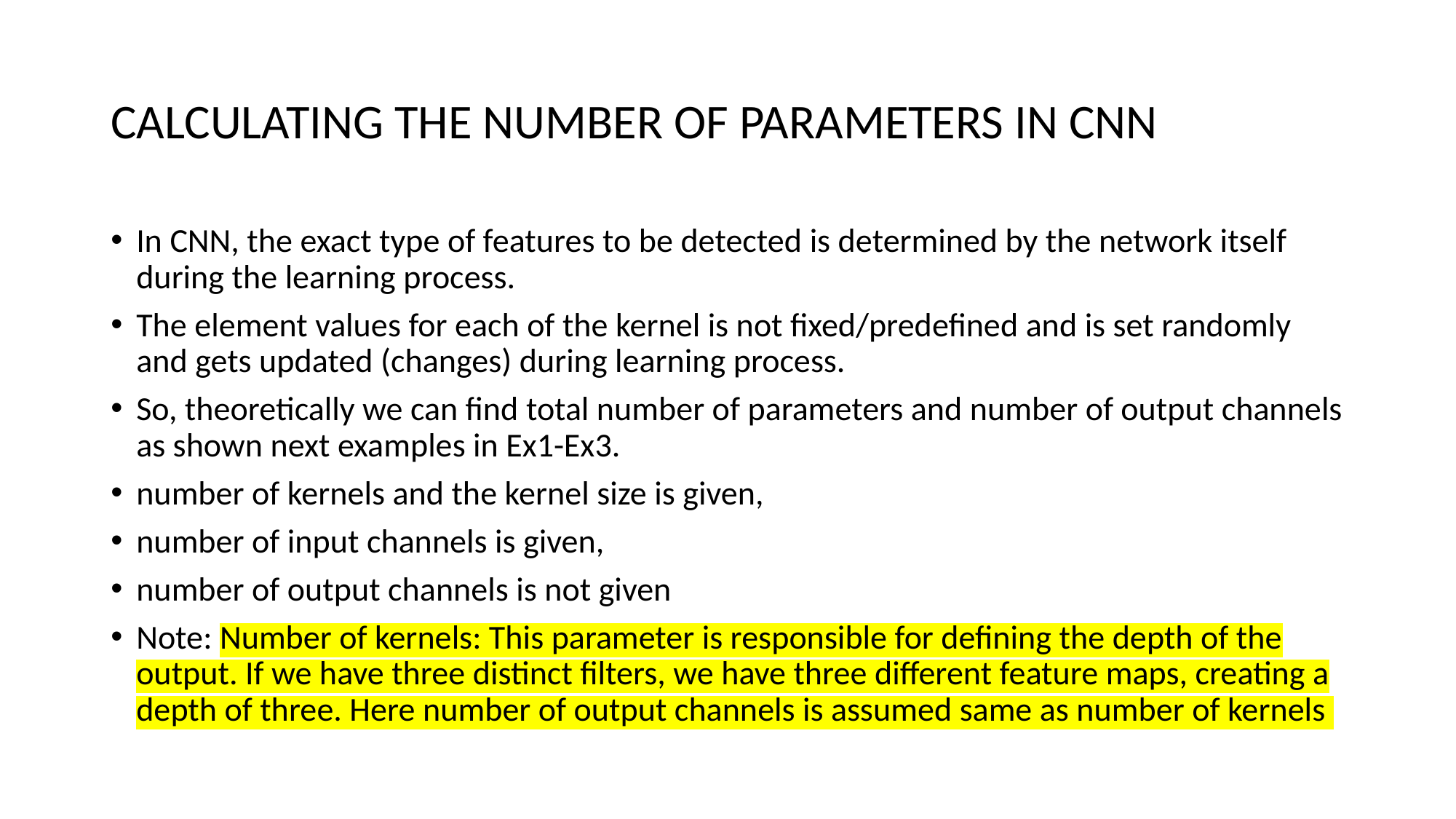

# CALCULATING THE NUMBER OF PARAMETERS IN CNN
In CNN, the exact type of features to be detected is determined by the network itself during the learning process.
The element values for each of the kernel is not fixed/predefined and is set randomly and gets updated (changes) during learning process.
So, theoretically we can find total number of parameters and number of output channels as shown next examples in Ex1-Ex3.
number of kernels and the kernel size is given,
number of input channels is given,
number of output channels is not given
Note: Number of kernels: This parameter is responsible for defining the depth of the output. If we have three distinct filters, we have three different feature maps, creating a depth of three. Here number of output channels is assumed same as number of kernels